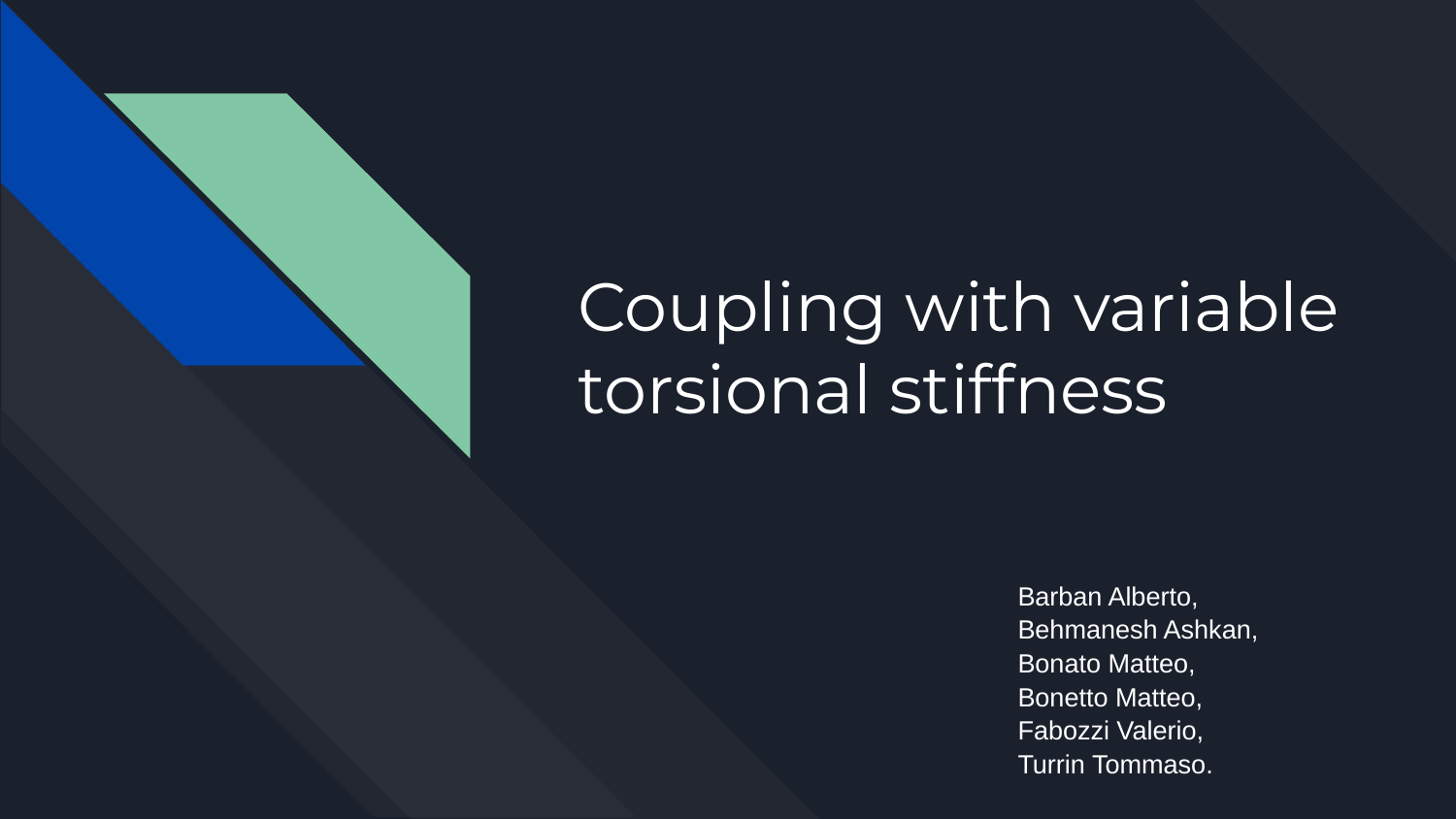

# Coupling with variable torsional stiffness
Barban Alberto, Behmanesh Ashkan, Bonato Matteo,    Bonetto Matteo,    Fabozzi Valerio,      Turrin Tommaso.